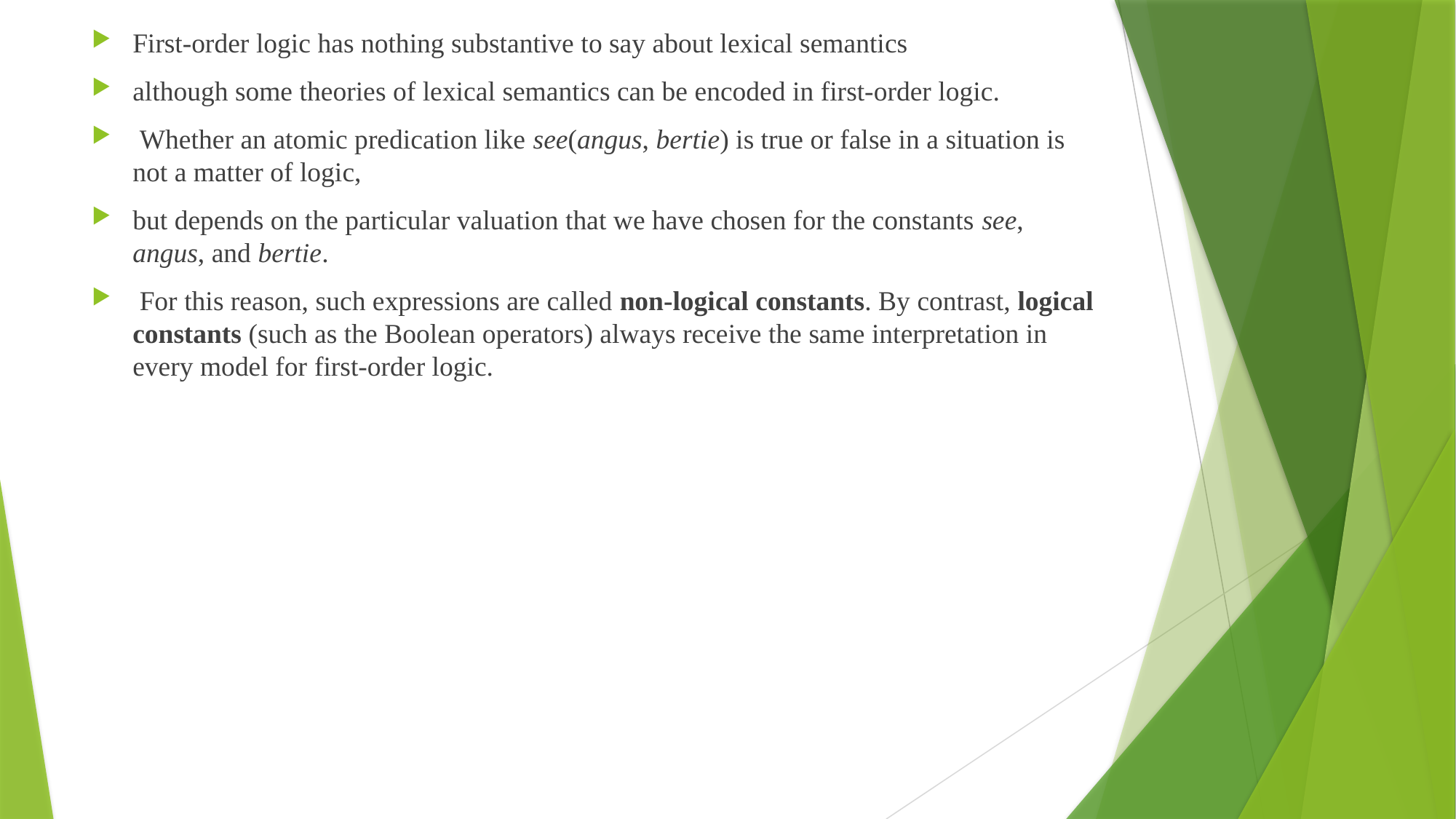

First-order logic has nothing substantive to say about lexical semantics
although some theories of lexical semantics can be encoded in first-order logic.
 Whether an atomic predication like see(angus, bertie) is true or false in a situation is not a matter of logic,
but depends on the particular valuation that we have chosen for the constants see, angus, and bertie.
 For this reason, such expressions are called non-logical constants. By contrast, logical constants (such as the Boolean operators) always receive the same interpretation in every model for first-order logic.